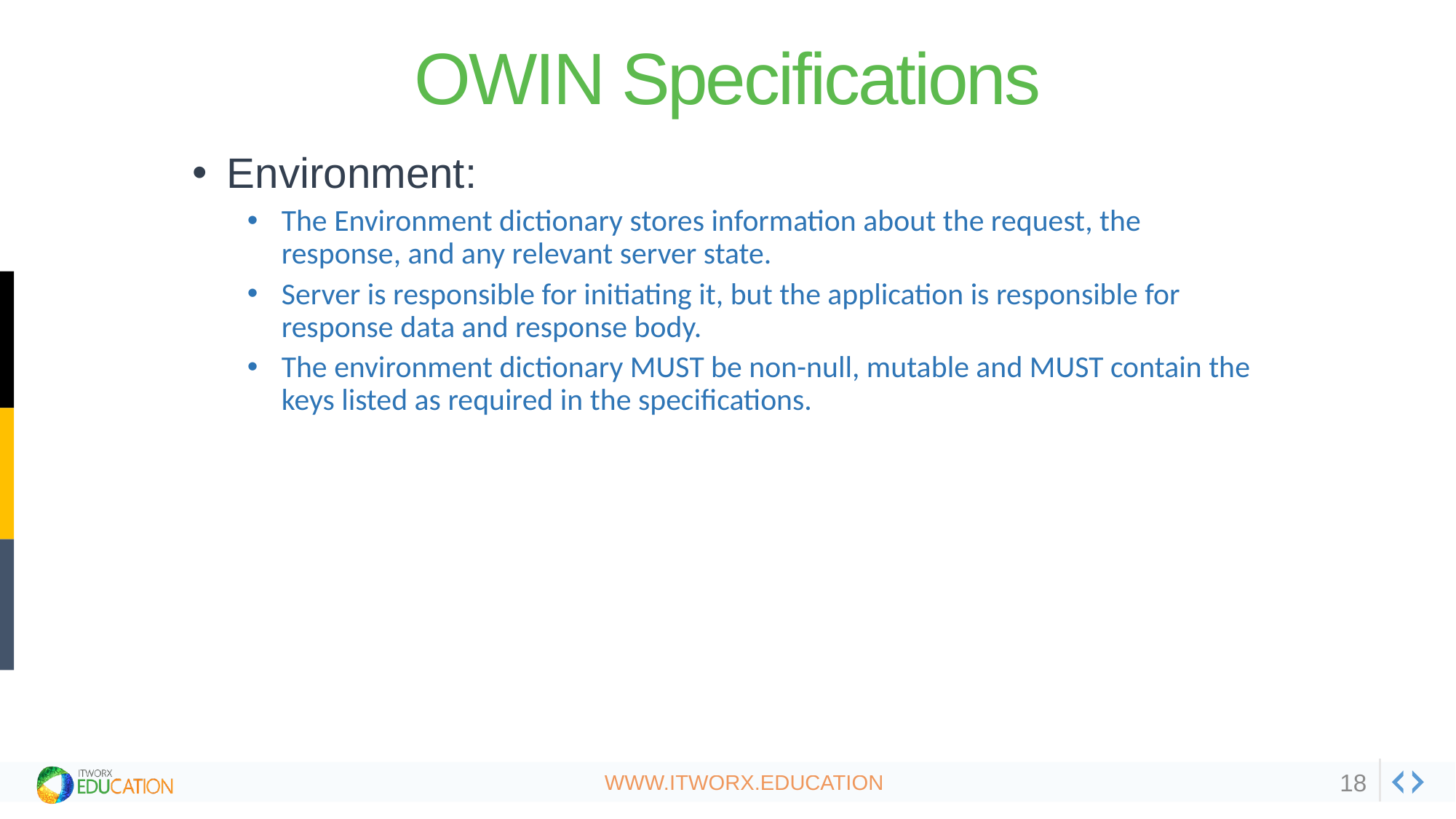

# OWIN Specifications
Environment:
The Environment dictionary stores information about the request, the response, and any relevant server state.
Server is responsible for initiating it, but the application is responsible for response data and response body.
The environment dictionary MUST be non-null, mutable and MUST contain the keys listed as required in the specifications.

18